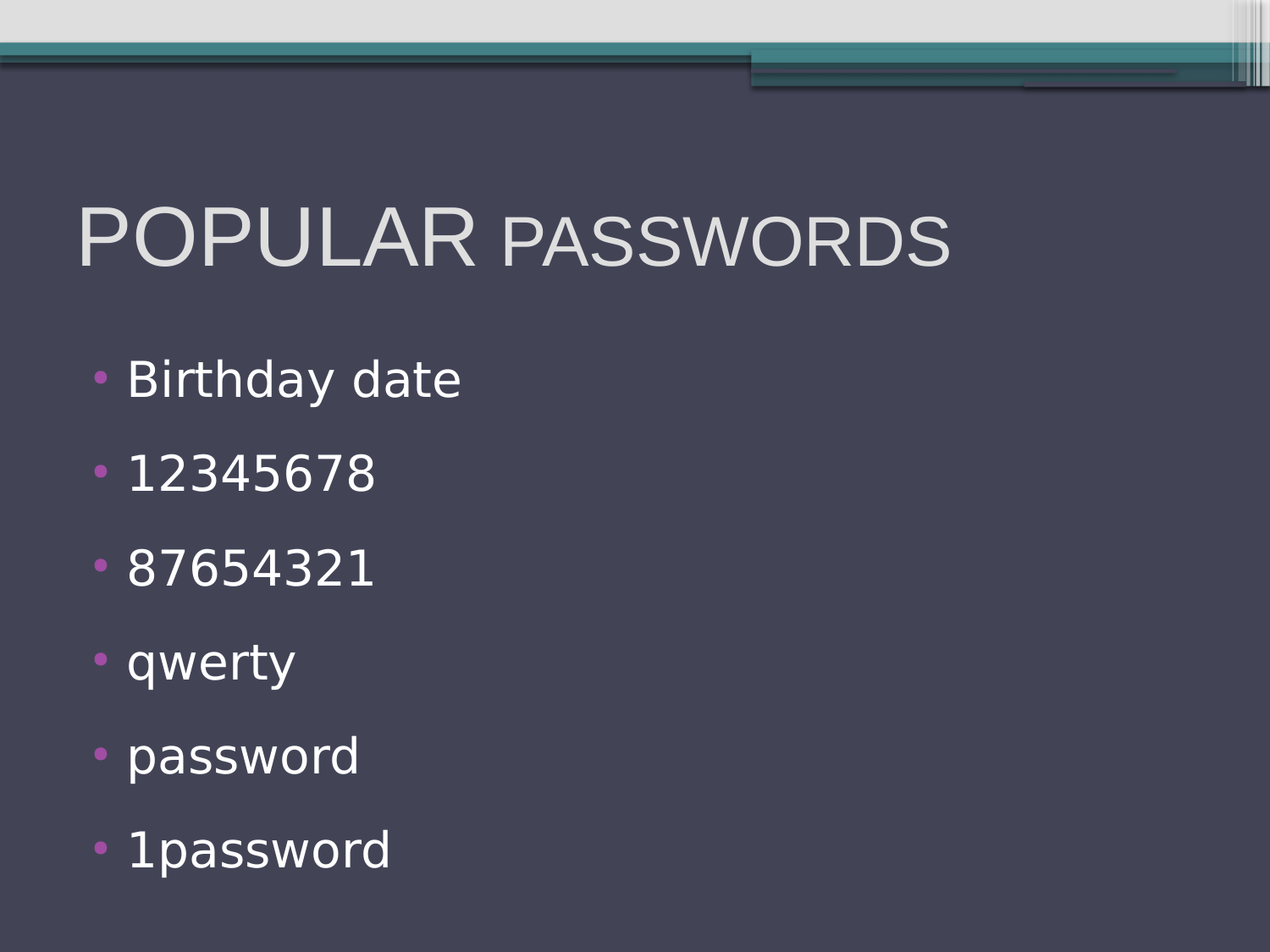

# POPULAR PASSWORDS
Birthday date
12345678
87654321
qwerty
password
1password